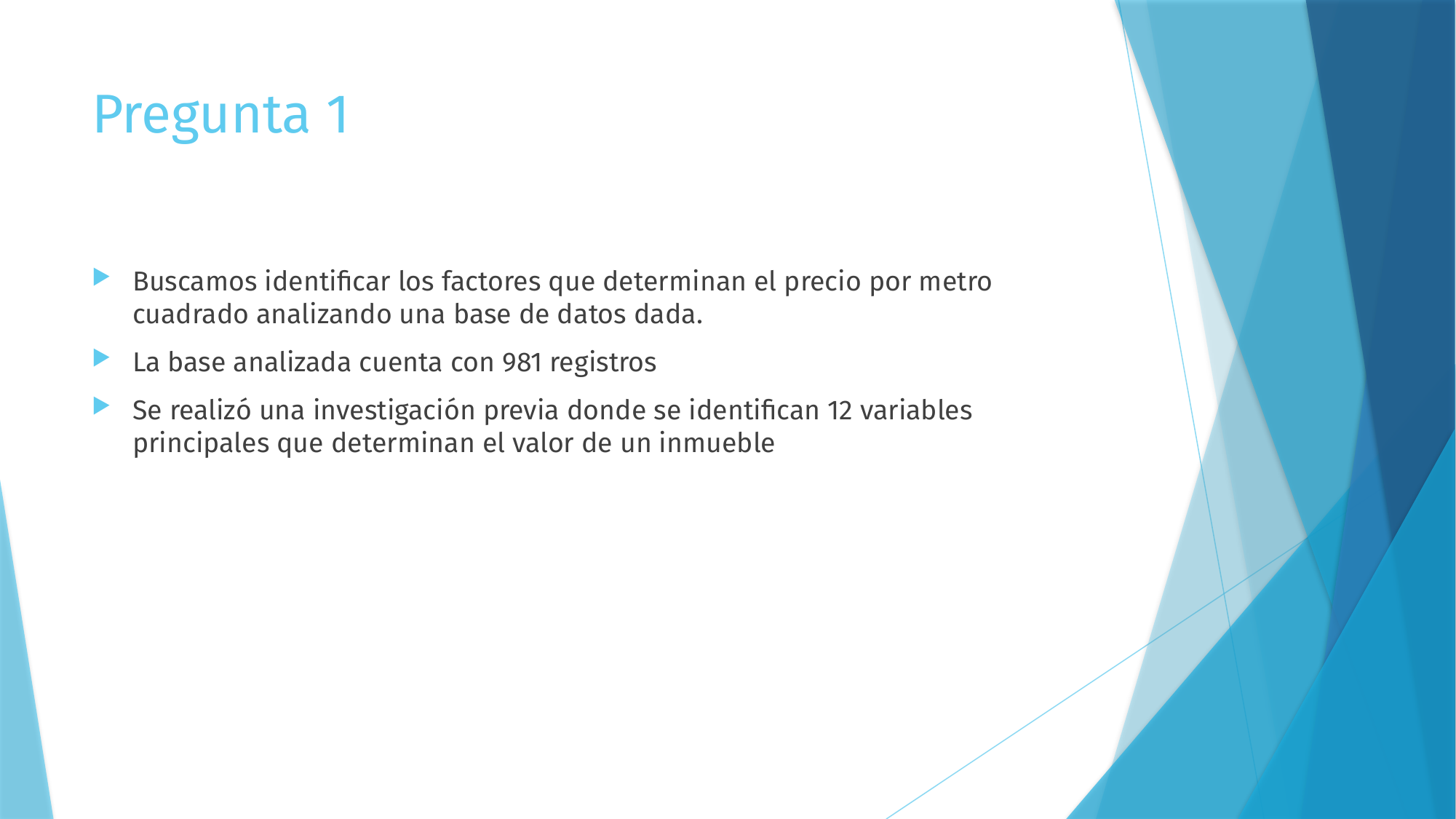

# Pregunta 1
Buscamos identificar los factores que determinan el precio por metro cuadrado analizando una base de datos dada.
La base analizada cuenta con 981 registros
Se realizó una investigación previa donde se identifican 12 variables principales que determinan el valor de un inmueble